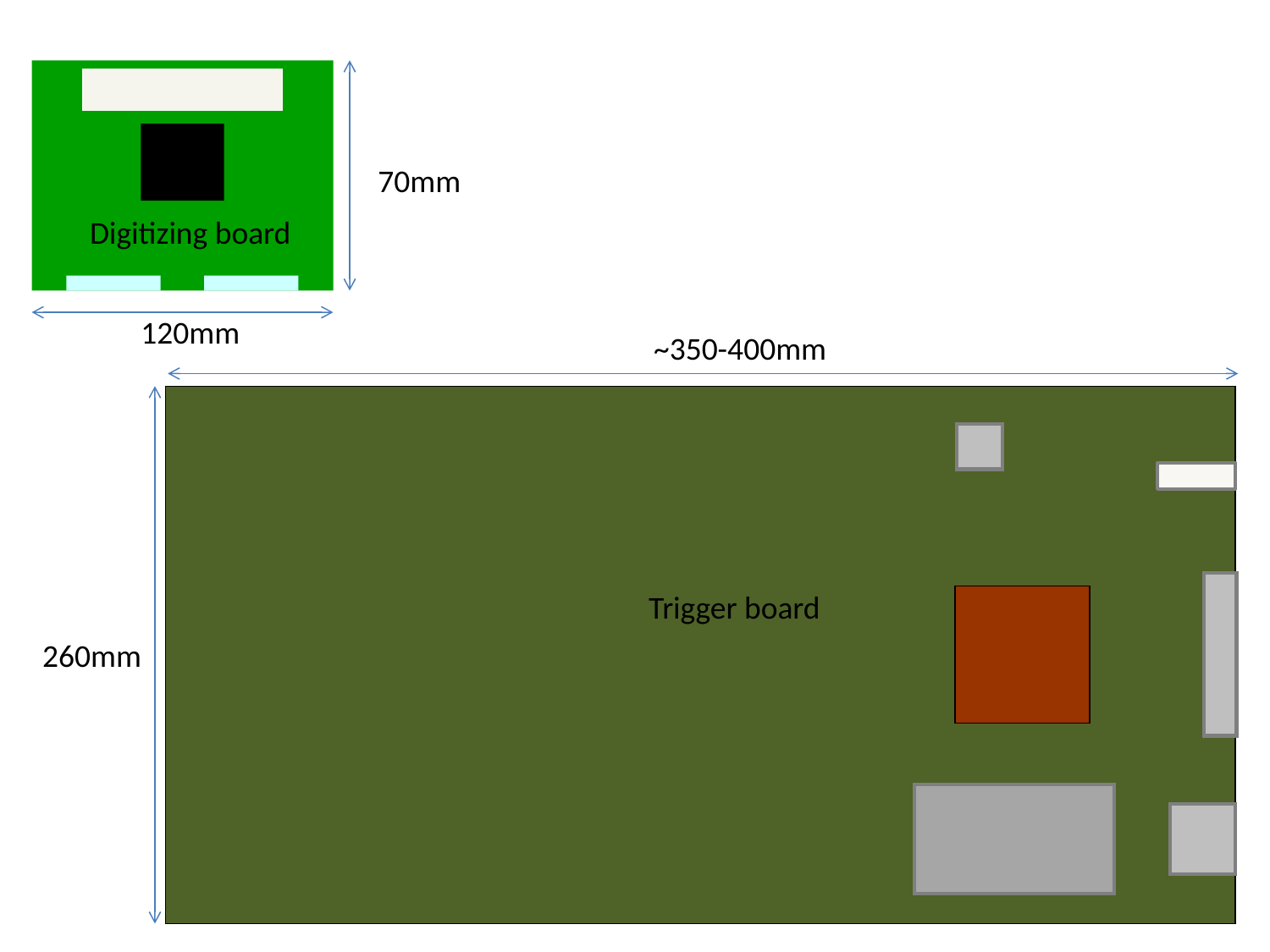

70mm
Digitizing board

120mm
~350-400mm

Trigger board

260mm